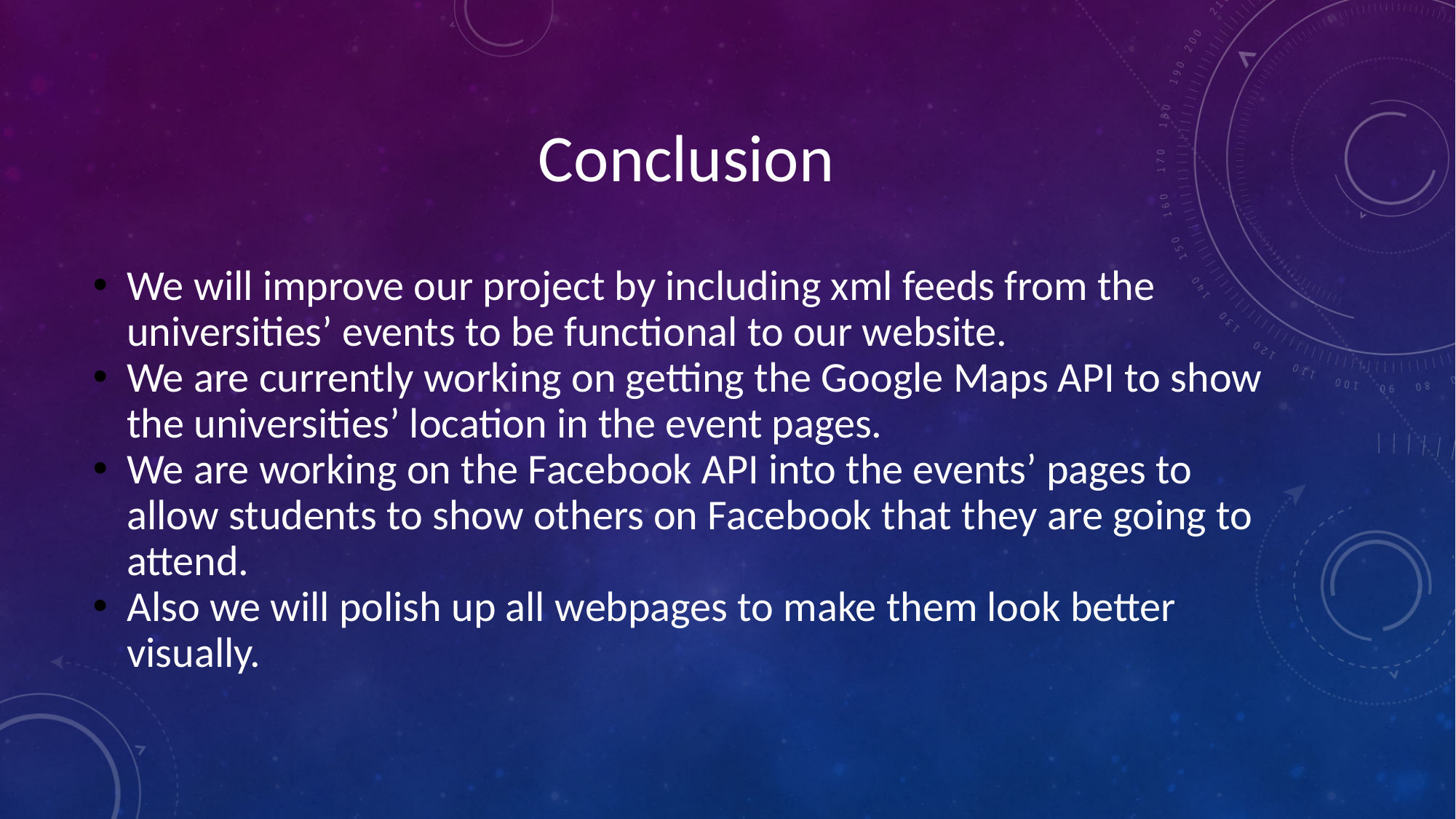

# Conclusion
We will improve our project by including xml feeds from the universities’ events to be functional to our website.
We are currently working on getting the Google Maps API to show the universities’ location in the event pages.
We are working on the Facebook API into the events’ pages to allow students to show others on Facebook that they are going to attend.
Also we will polish up all webpages to make them look better visually.